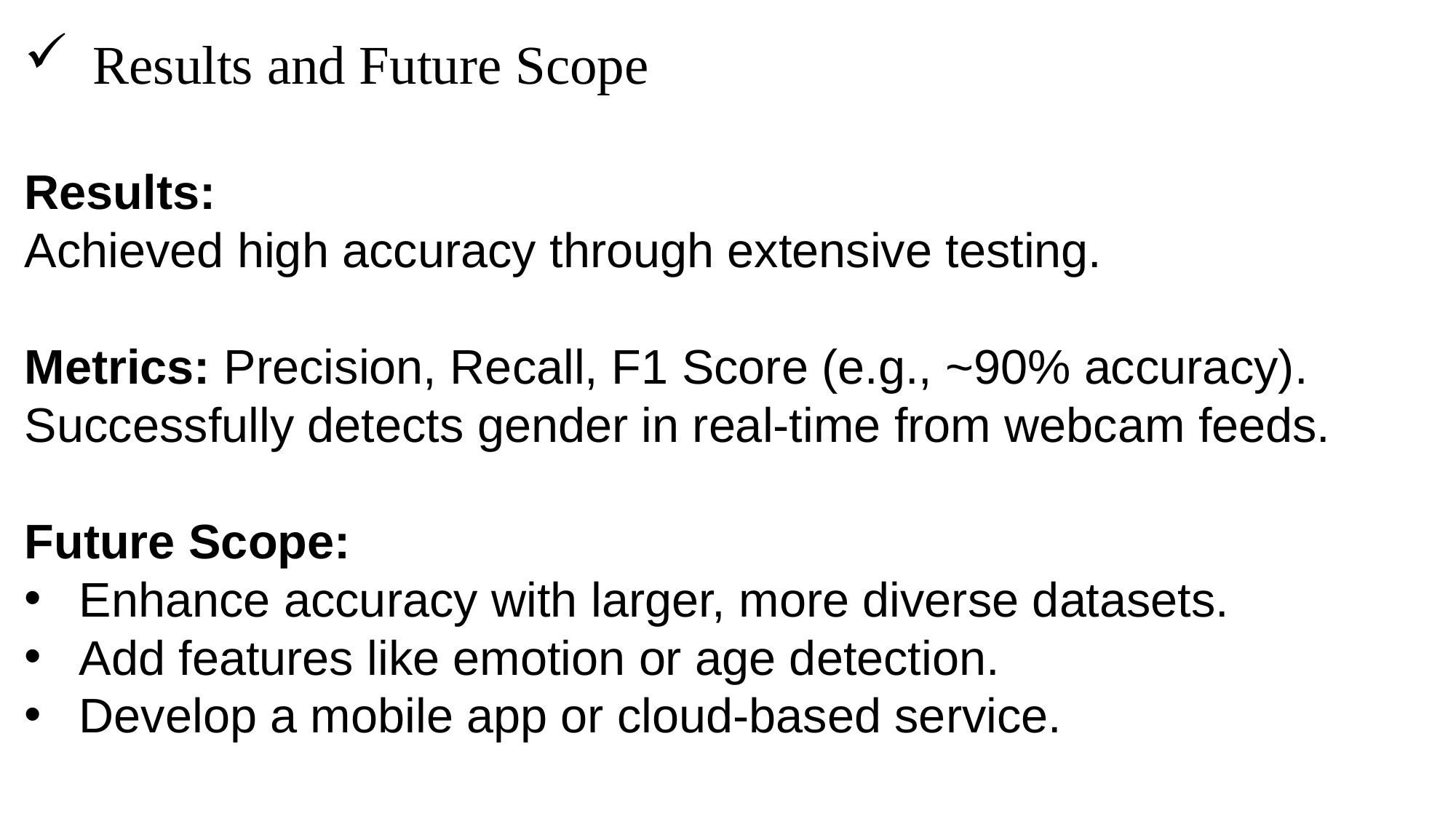

Results and Future Scope

Results:
Achieved high accuracy through extensive testing.

Metrics: Precision, Recall, F1 Score (e.g., ~90% accuracy).
Successfully detects gender in real-time from webcam feeds.

Future Scope:
Enhance accuracy with larger, more diverse datasets.
Add features like emotion or age detection.
Develop a mobile app or cloud-based service.